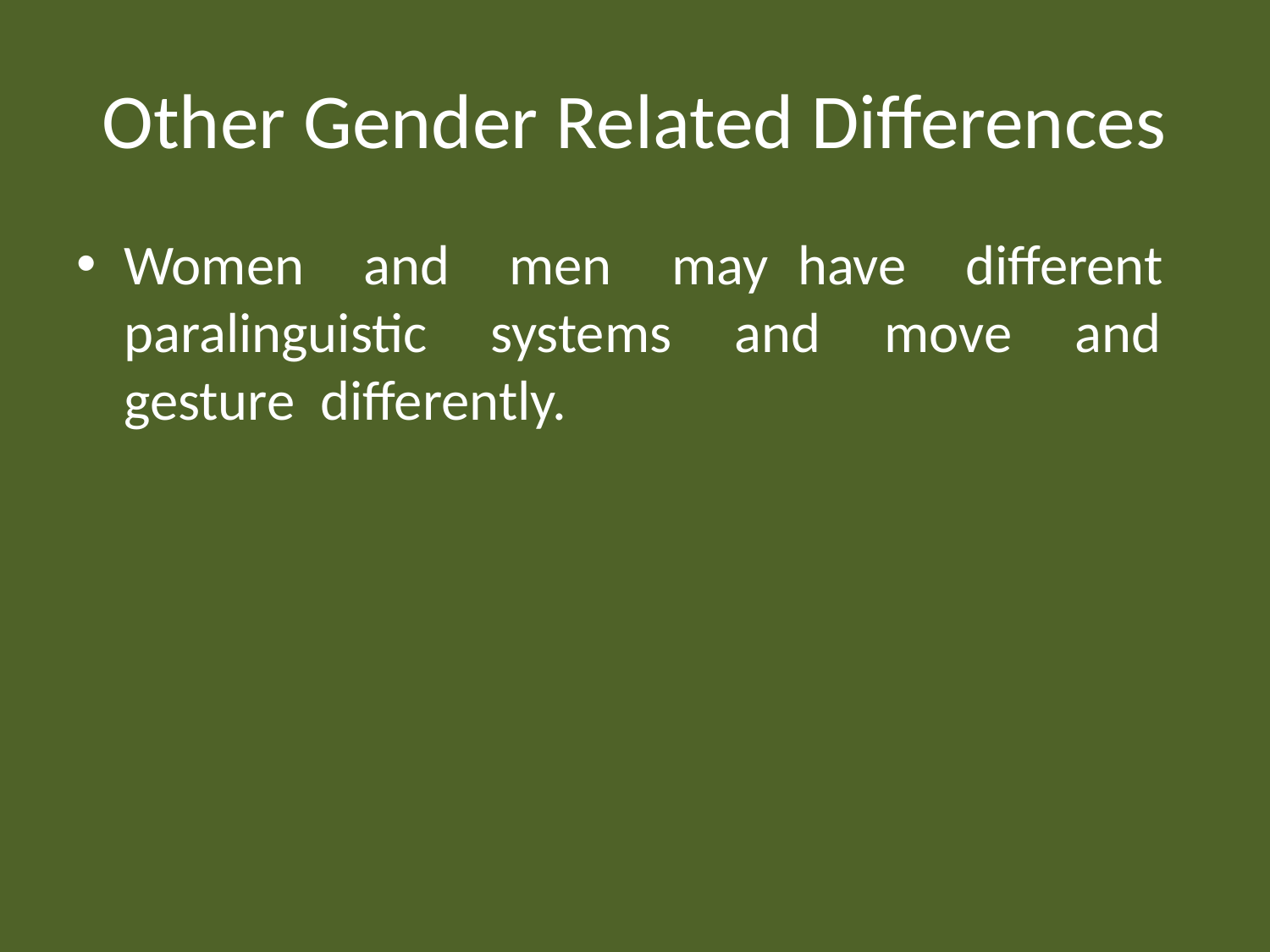

# Other Gender Related Differences
Women  and  men  may have  different  paralinguistic  systems  and  move  and  gesture  differently.